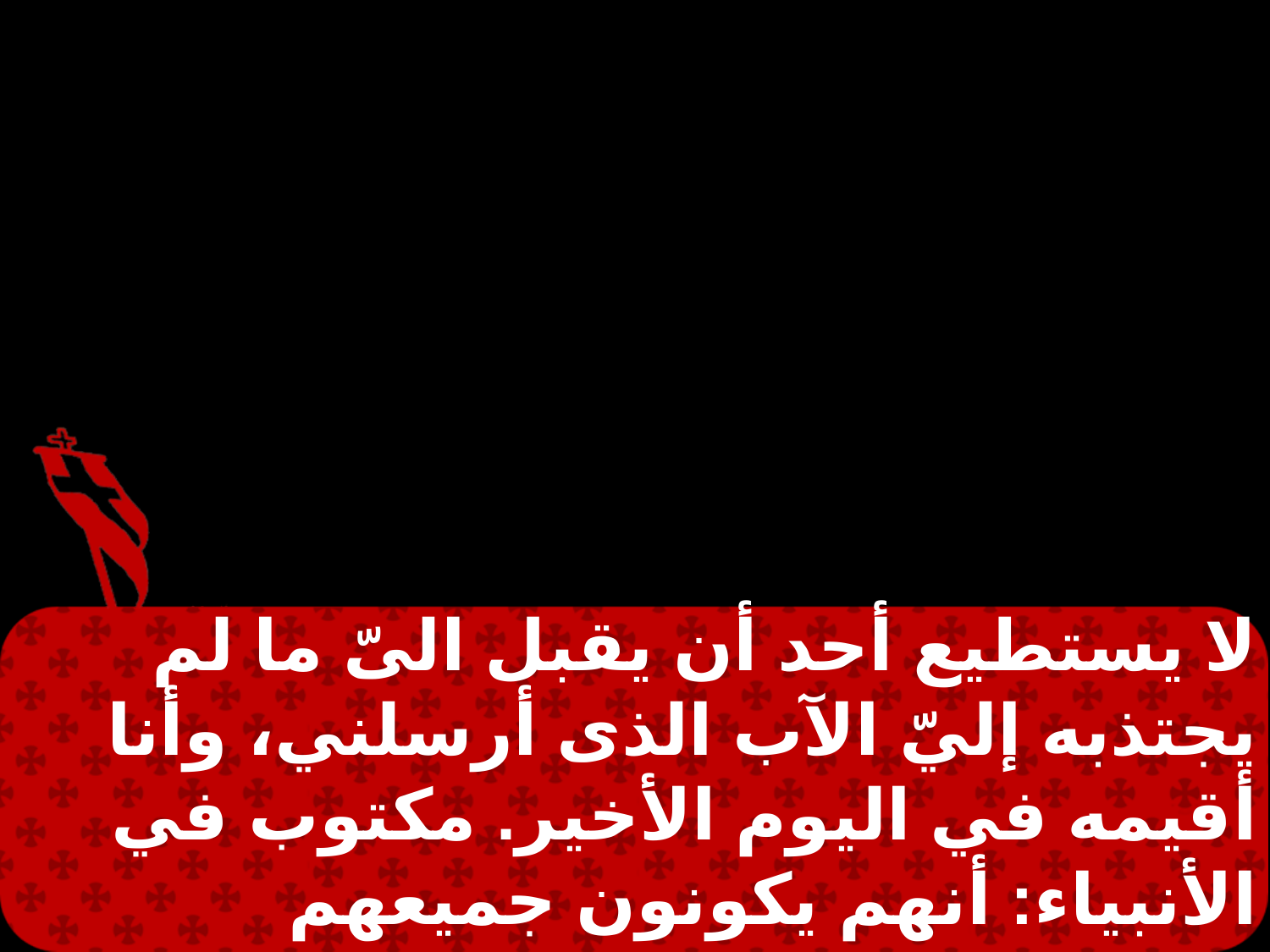

لا يستطيع أحد أن يقبل الىّ ما لم يجتذبه إليّ الآب الذى أرسلني، وأنا أقيمه في اليوم الأخير. مكتوب في الأنبياء: أنهم يكونون جميعهم متعلمين من الله. فكل من سمع من أبي يقبل إليّ.